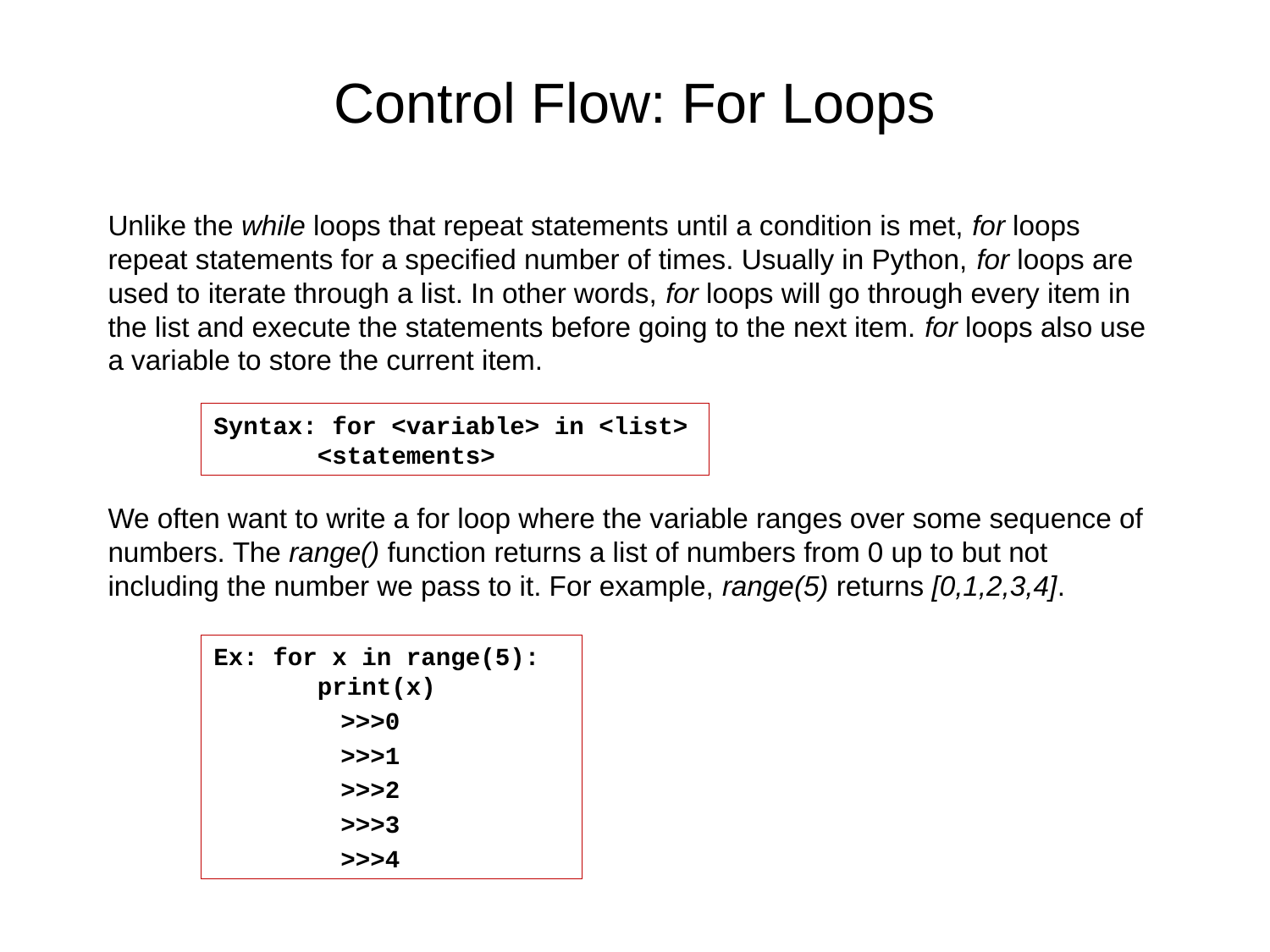

# Control Flow: For Loops
Unlike the while loops that repeat statements until a condition is met, for loops repeat statements for a specified number of times. Usually in Python, for loops are used to iterate through a list. In other words, for loops will go through every item in the list and execute the statements before going to the next item. for loops also use a variable to store the current item.

We often want to write a for loop where the variable ranges over some sequence of numbers. The range() function returns a list of numbers from 0 up to but not including the number we pass to it. For example, range(5) returns [0,1,2,3,4].

Syntax: for <variable> in <list>
       <statements>
Ex: for x in range(5):
       print(x)
>>>0
>>>1
>>>2
>>>3
>>>4